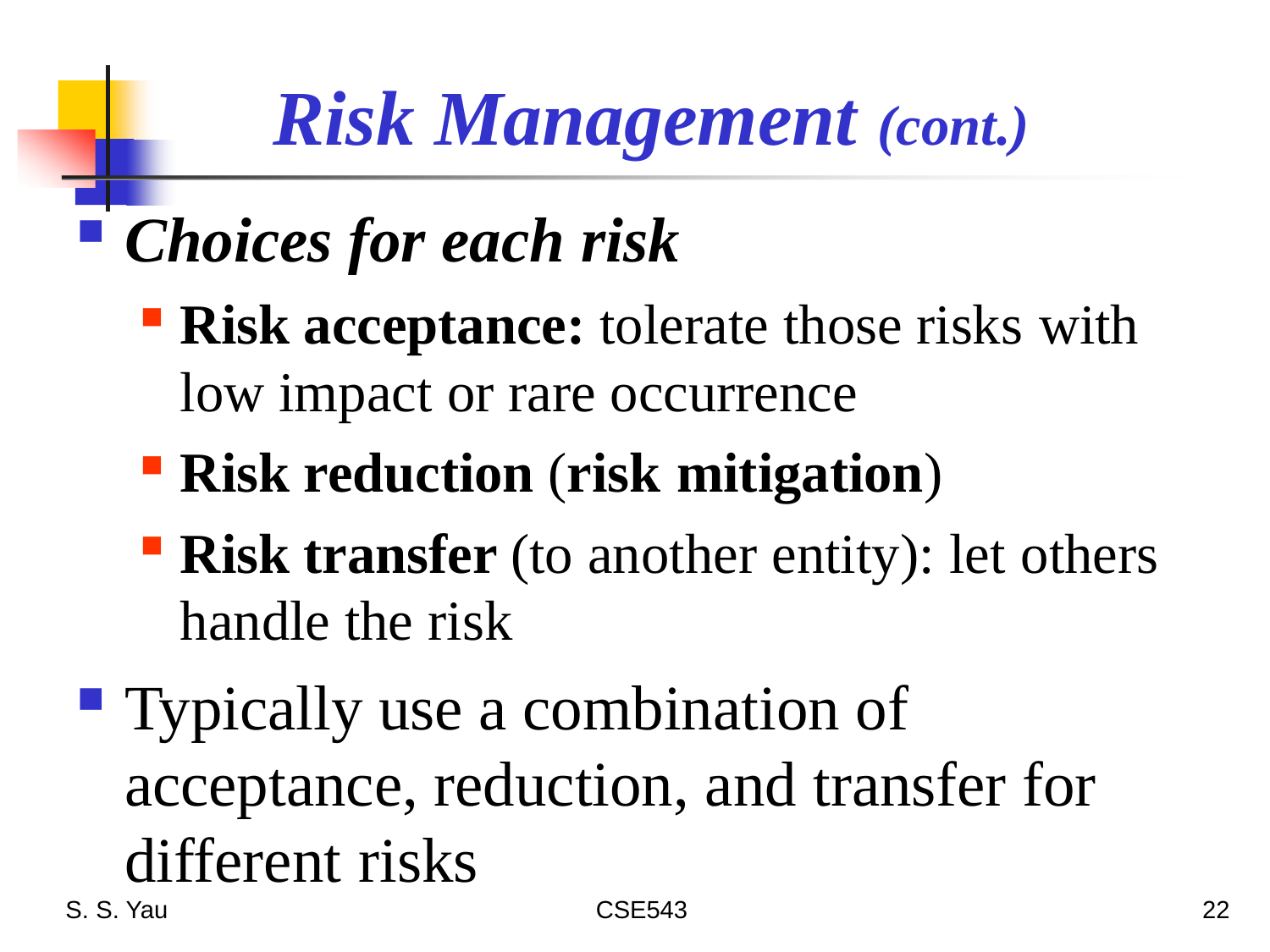

# Risk Management (cont.)

Choices for each risk
Risk acceptance: tolerate those risks with
low impact or rare occurrence
Risk reduction (risk mitigation)
Risk transfer (to another entity): let others
handle the risk
Typically use a combination of acceptance, reduction, and transfer for different risks
S. S. Yau
CSE543
22